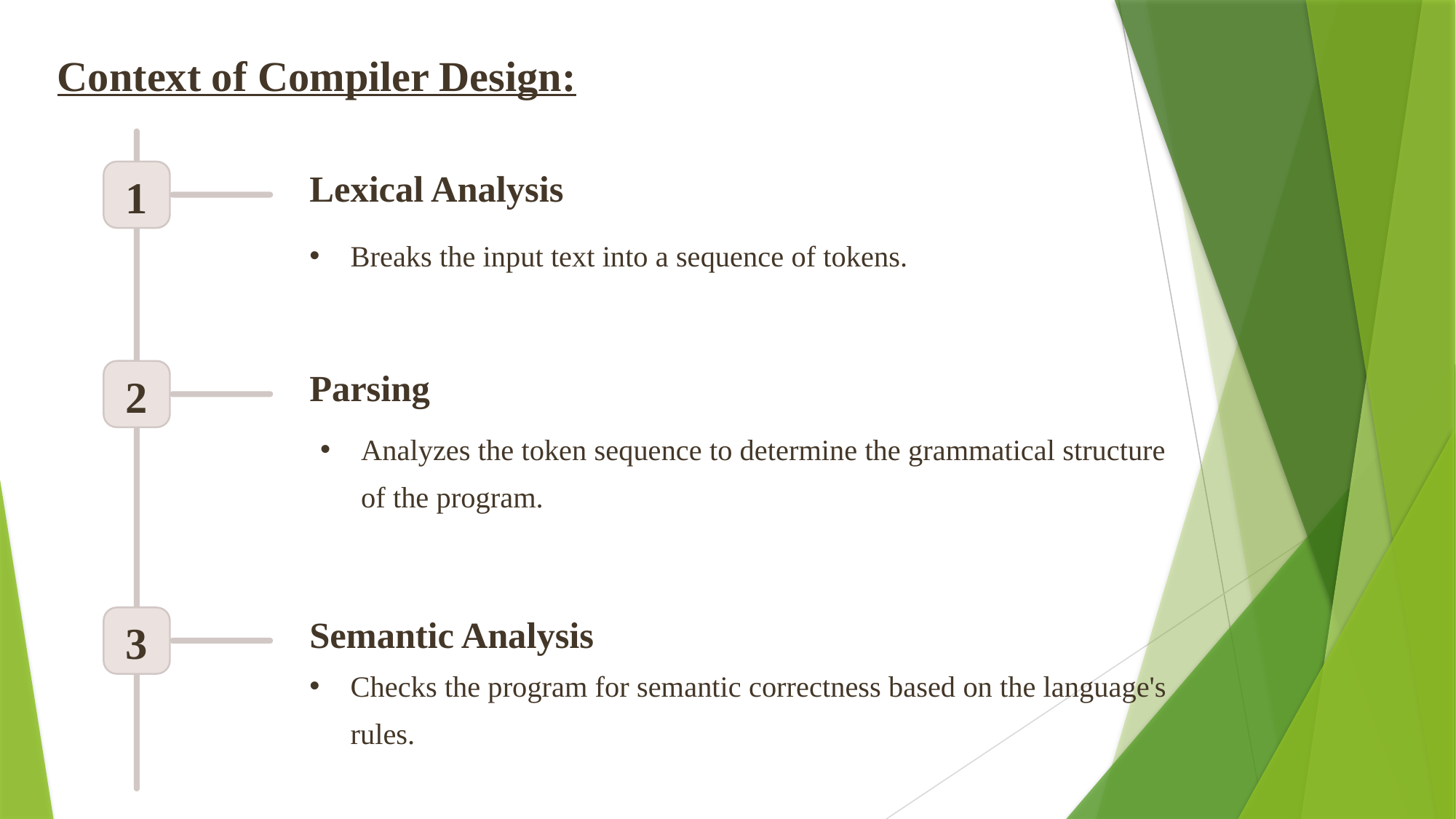

Context of Compiler Design:

Lexical Analysis

1

Breaks the input text into a sequence of tokens.
Parsing

2

Analyzes the token sequence to determine the grammatical structure of the program.
Semantic Analysis

3

Checks the program for semantic correctness based on the language's rules.